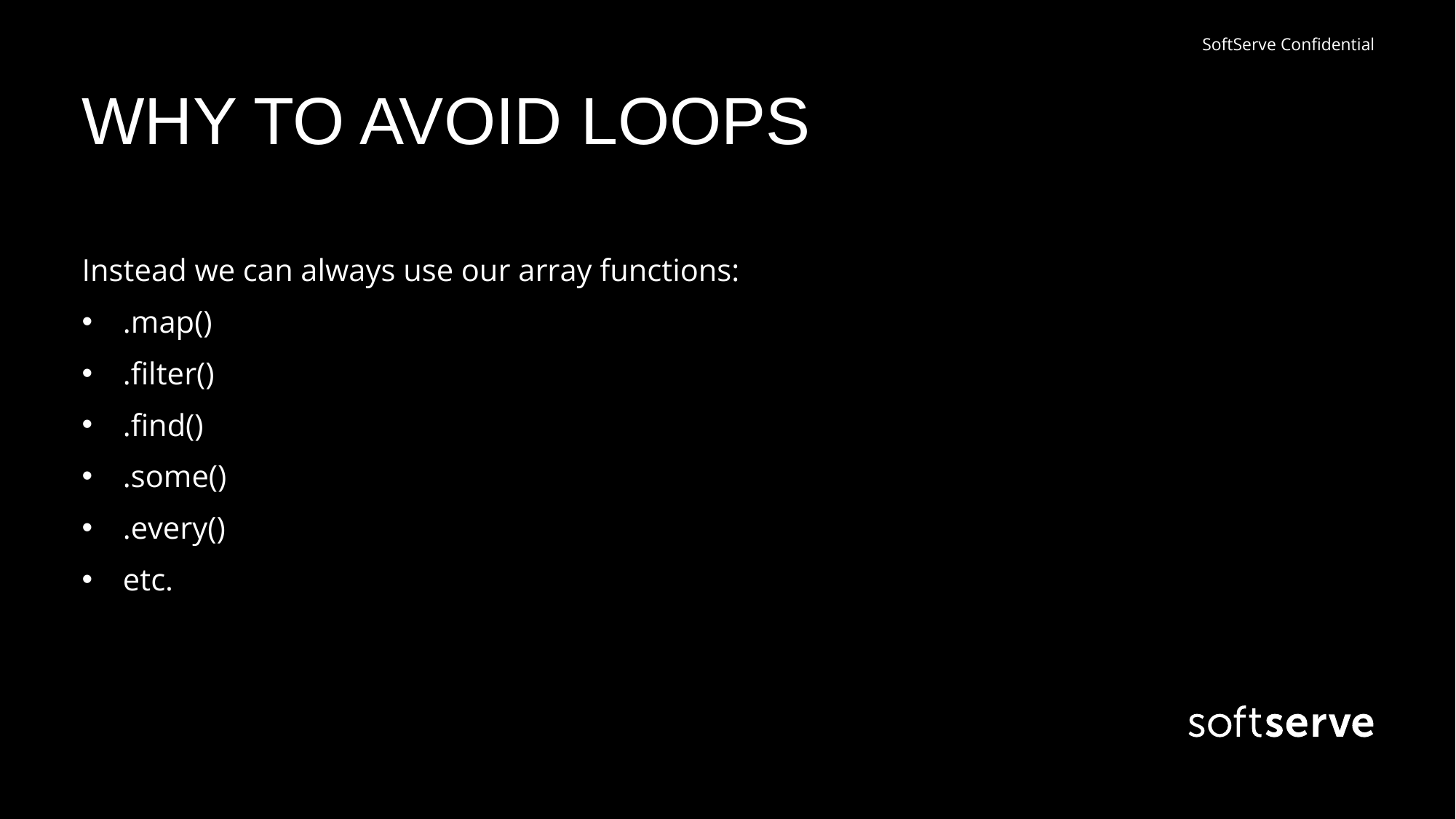

# WHY TO AVOID LOOPS
Instead we can always use our array functions:
.map()
.filter()
.find()
.some()
.every()
etc.